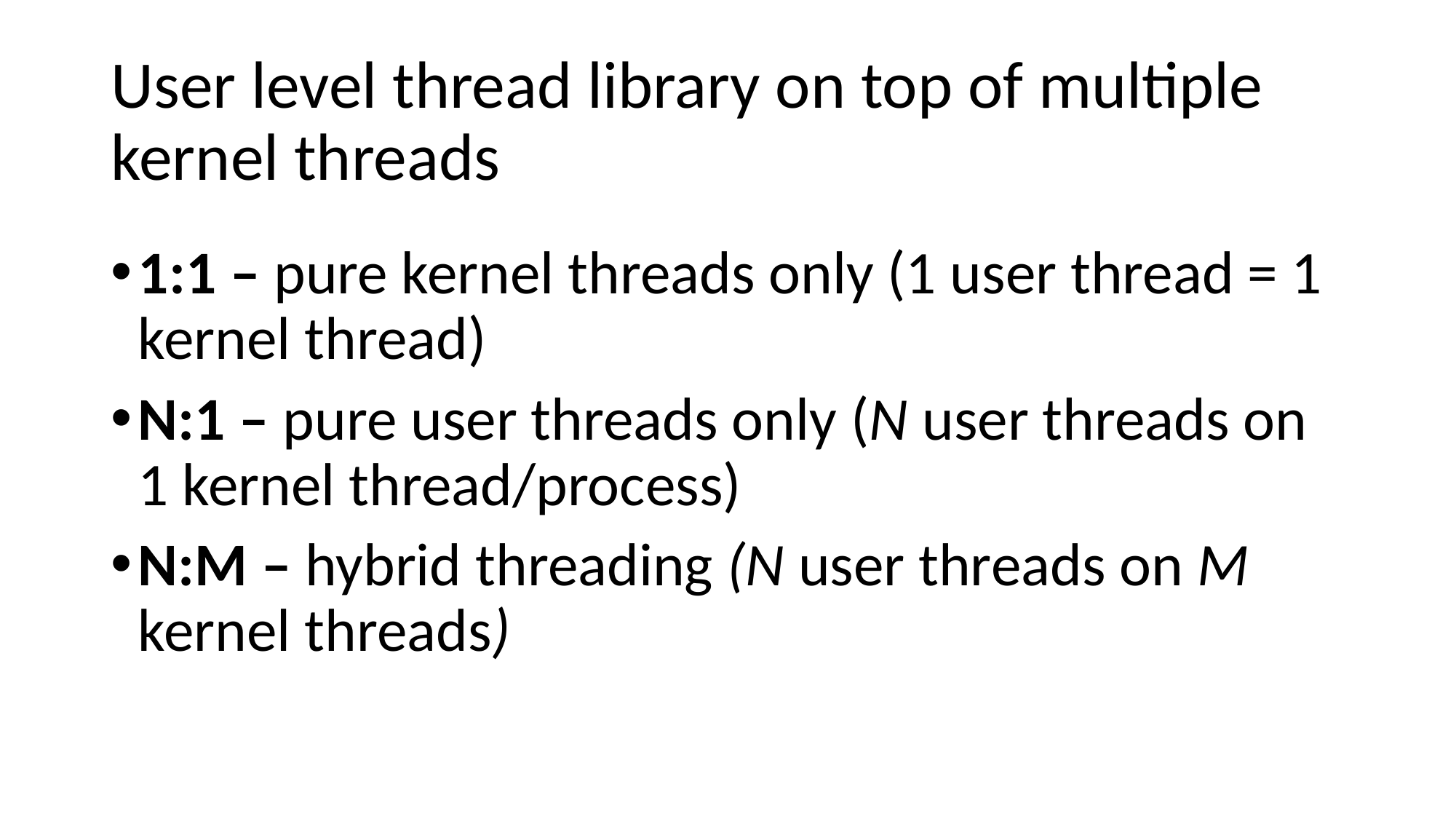

# User level thread library on top of multiple kernel threads
1:1 – pure kernel threads only (1 user thread = 1 kernel thread)
N:1 – pure user threads only (N user threads on 1 kernel thread/process)
N:M – hybrid threading (N user threads on M kernel threads)